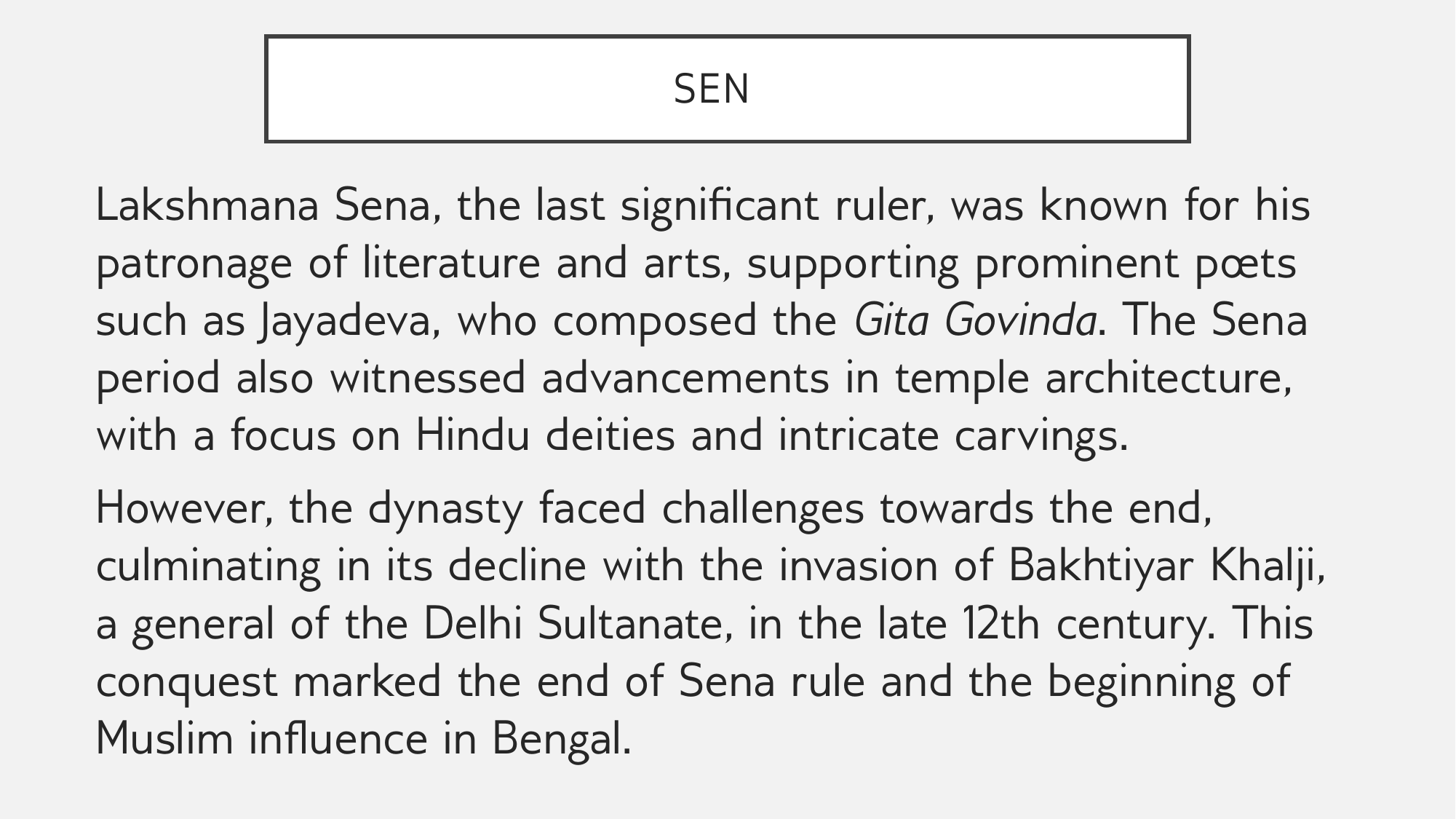

# sen
Lakshmana Sena, the last significant ruler, was known for his patronage of literature and arts, supporting prominent poets such as Jayadeva, who composed the Gita Govinda. The Sena period also witnessed advancements in temple architecture, with a focus on Hindu deities and intricate carvings.
However, the dynasty faced challenges towards the end, culminating in its decline with the invasion of Bakhtiyar Khalji, a general of the Delhi Sultanate, in the late 12th century. This conquest marked the end of Sena rule and the beginning of Muslim influence in Bengal.